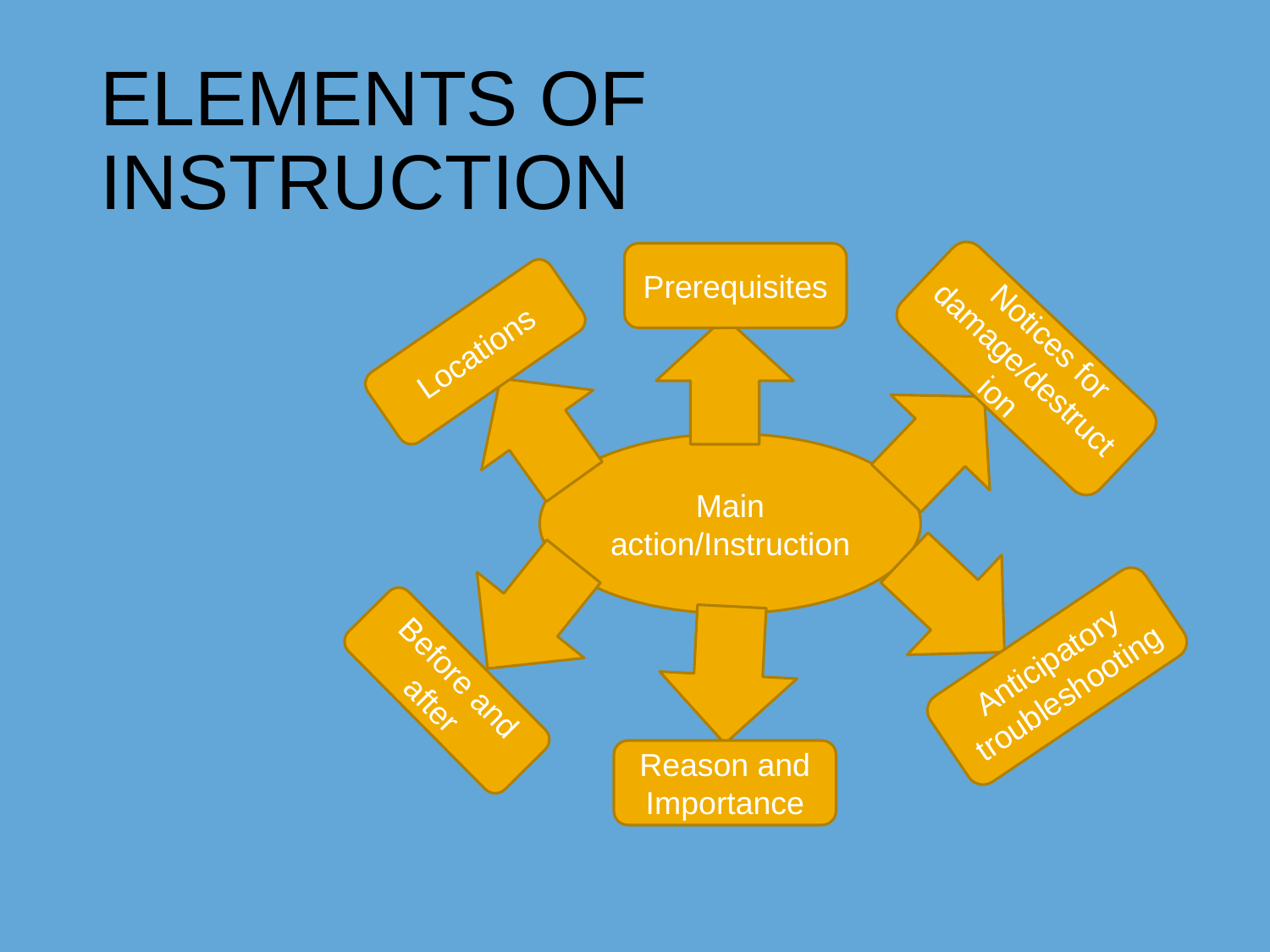

# ELEMENTS OF INSTRUCTION
Prerequisites
Locations
Notices for damage/destruction

Main action/Instruction

Anticipatory troubleshooting
Before and after
Reason and Importance